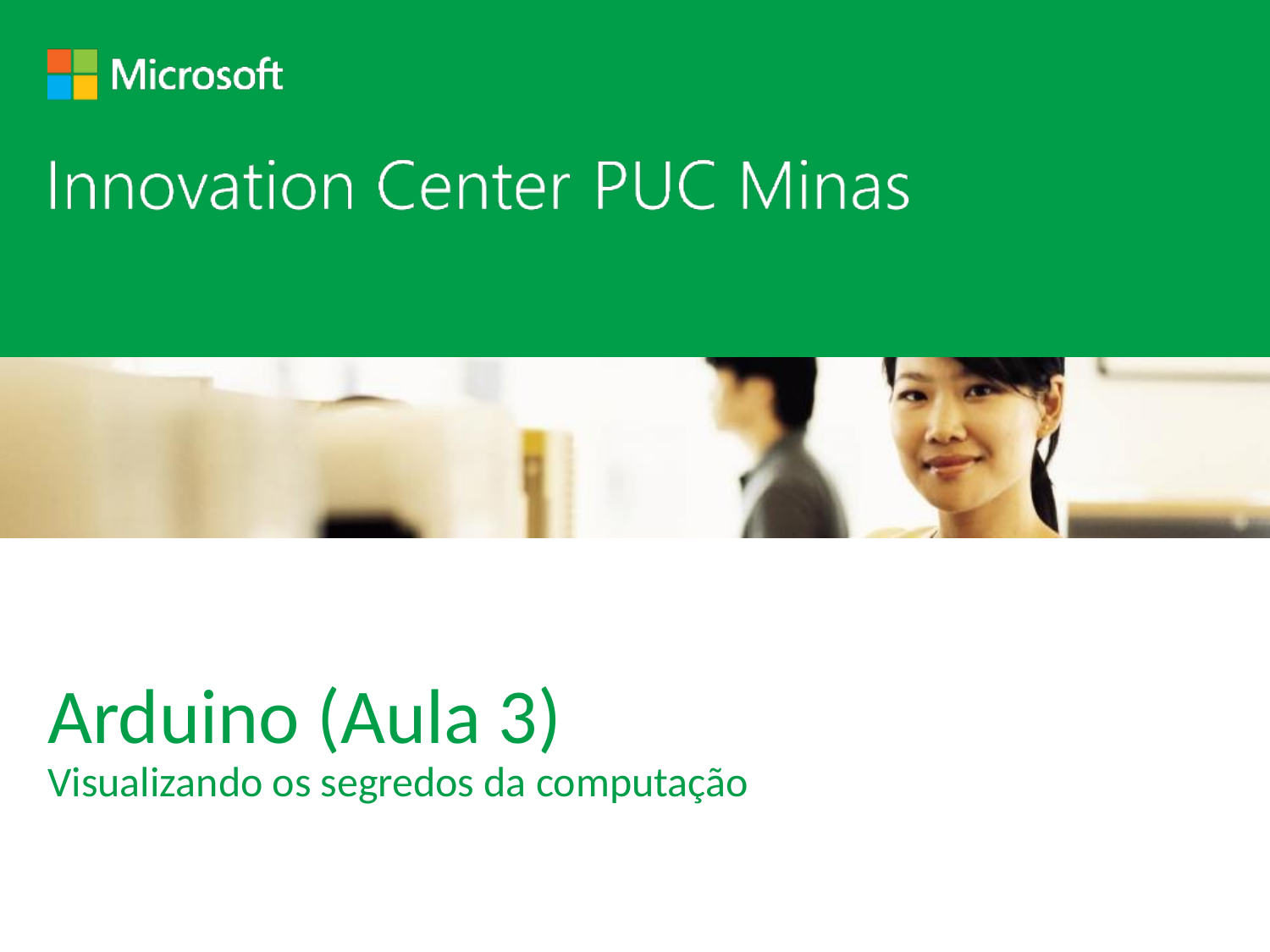

# Arduino (Aula 3) Visualizando os segredos da computação